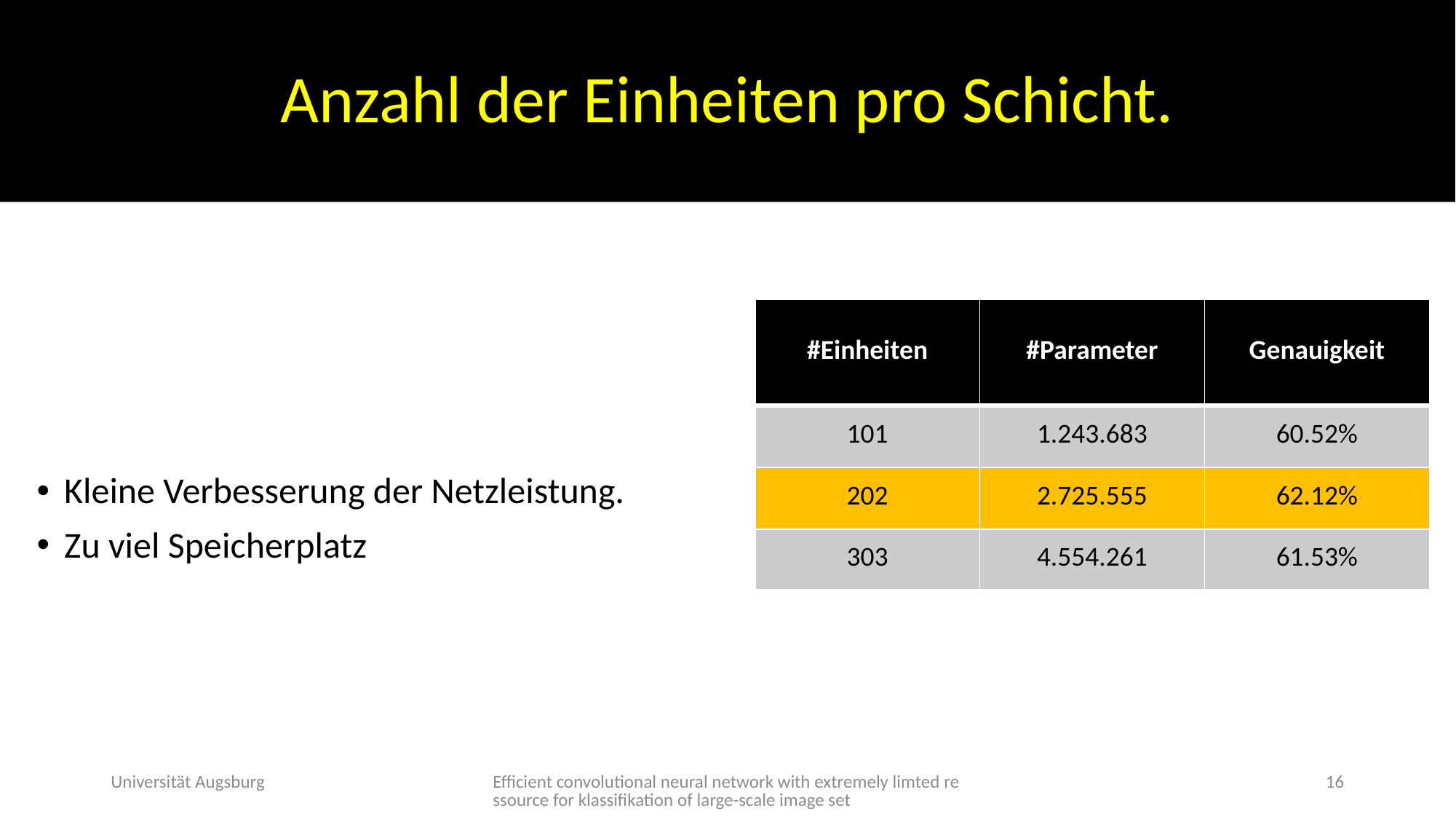

# Anzahl der Einheiten pro Schicht.
Kleine Verbesserung der Netzleistung.
Zu viel Speicherplatz
| #Einheiten | #Parameter | Genauigkeit |
| --- | --- | --- |
| 101 | 1.243.683 | 60.52% |
| 202 | 2.725.555 | 62.12% |
| 303 | 4.554.261 | 61.53% |
Universität Augsburg
Efficient convolutional neural network with extremely limted ressource for klassifikation of large-scale image set
16